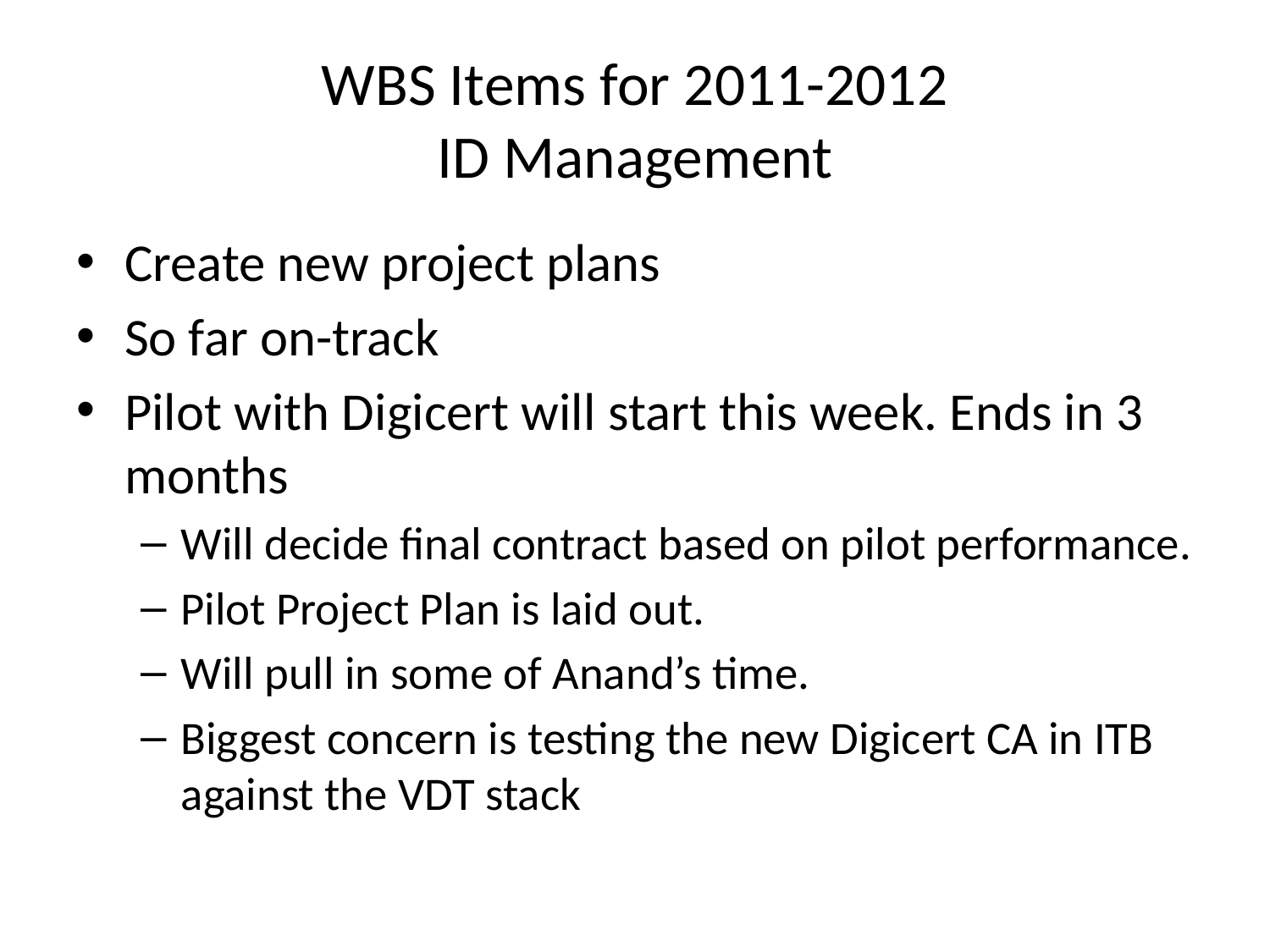

# WBS Items for 2011-2012 ID Management
Create new project plans
So far on-track
Pilot with Digicert will start this week. Ends in 3 months
Will decide final contract based on pilot performance.
Pilot Project Plan is laid out.
Will pull in some of Anand’s time.
Biggest concern is testing the new Digicert CA in ITB against the VDT stack